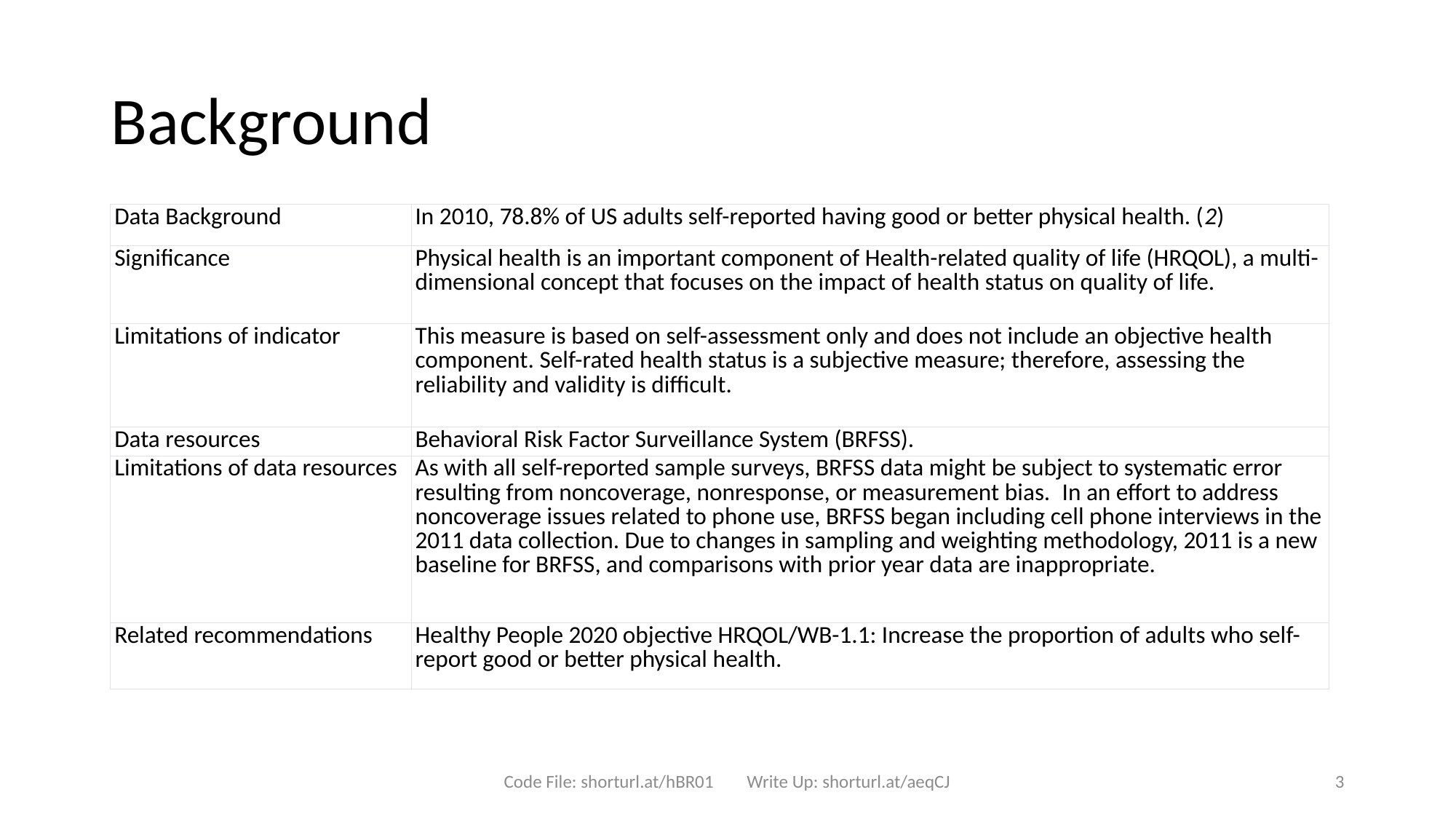

# Background
| Data Background | In 2010, 78.8% of US adults self-reported having good or better physical health. (2) |
| --- | --- |
| Significance | Physical health is an important component of Health-related quality of life (HRQOL), a multi-dimensional concept that focuses on the impact of health status on quality of life. |
| Limitations of indicator | This measure is based on self-assessment only and does not include an objective health component. Self-rated health status is a subjective measure; therefore, assessing the reliability and validity is difficult. |
| Data resources | Behavioral Risk Factor Surveillance System (BRFSS). |
| Limitations of data resources | As with all self-reported sample surveys, BRFSS data might be subject to systematic error resulting from noncoverage, nonresponse, or measurement bias.  In an effort to address noncoverage issues related to phone use, BRFSS began including cell phone interviews in the 2011 data collection. Due to changes in sampling and weighting methodology, 2011 is a new baseline for BRFSS, and comparisons with prior year data are inappropriate. |
| Related recommendations | Healthy People 2020 objective HRQOL/WB-1.1: Increase the proportion of adults who self-report good or better physical health. |
Code File: shorturl.at/hBR01        Write Up: shorturl.at/aeqCJ
3